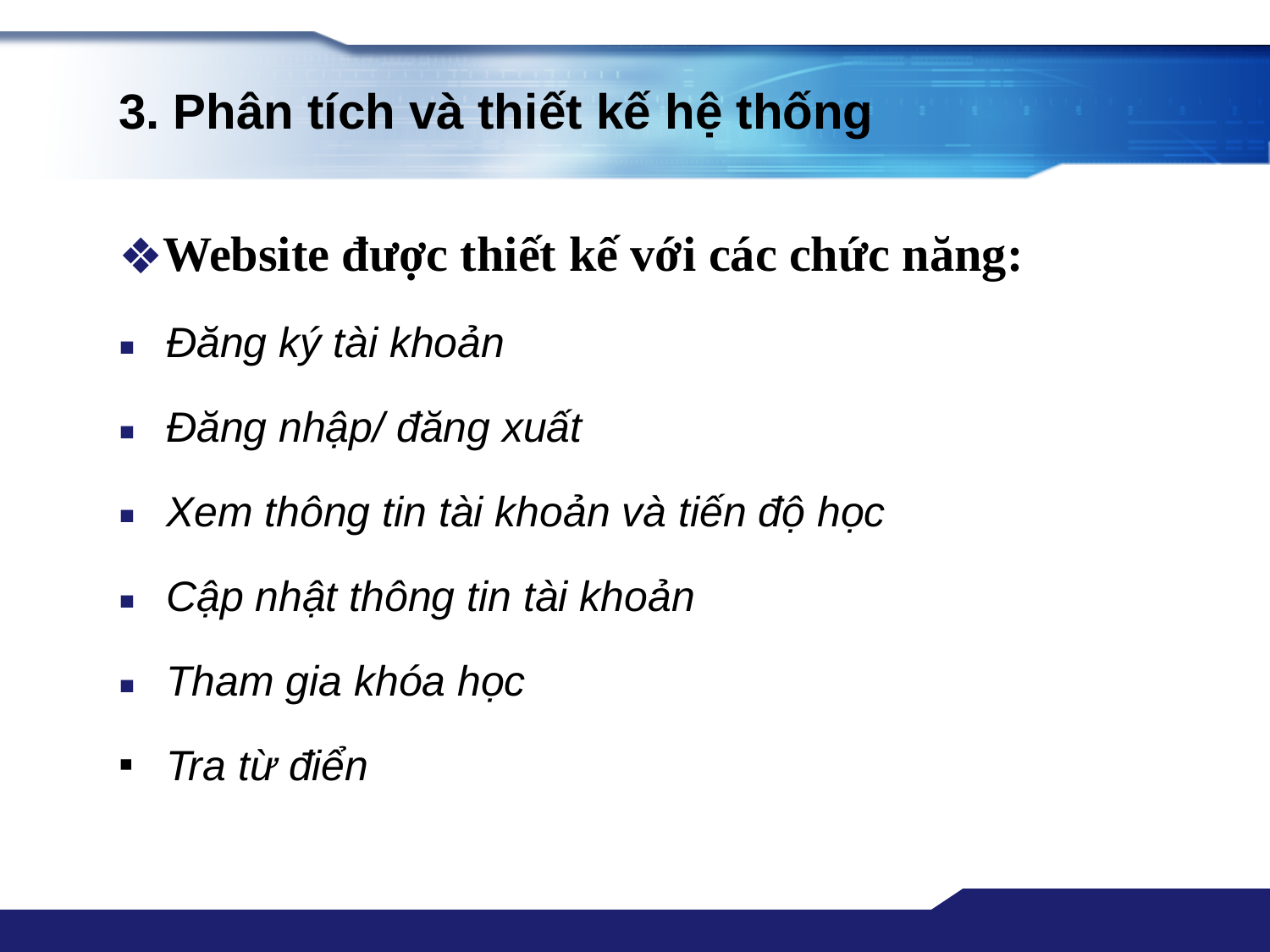

# 3. Phân tích và thiết kế hệ thống
Website được thiết kế với các chức năng:
Đăng ký tài khoản
Đăng nhập/ đăng xuất
Xem thông tin tài khoản và tiến độ học
Cập nhật thông tin tài khoản
Tham gia khóa học
Tra từ điển